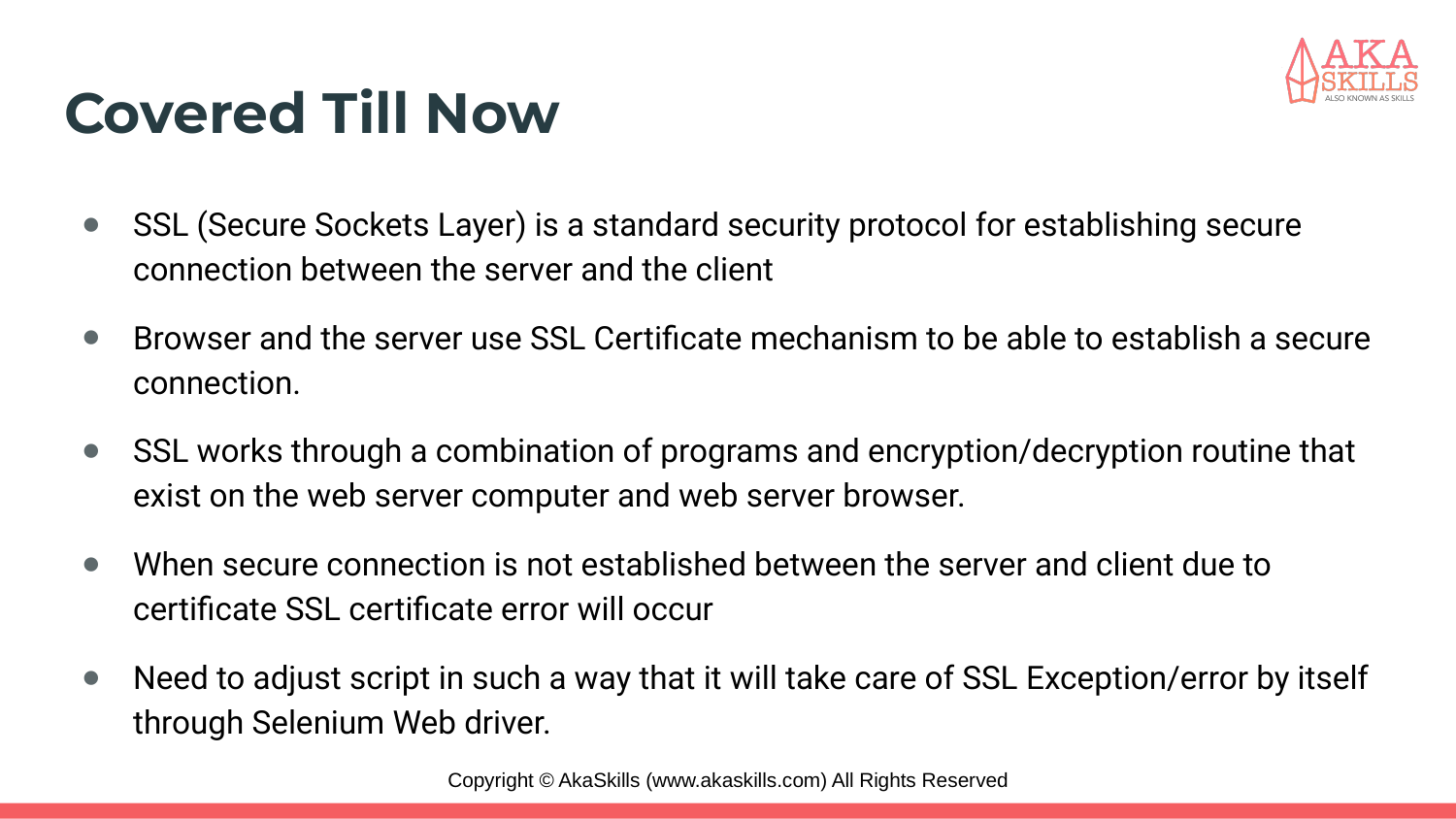

# Covered Till Now
SSL (Secure Sockets Layer) is a standard security protocol for establishing secure connection between the server and the client
Browser and the server use SSL Certificate mechanism to be able to establish a secure connection.
SSL works through a combination of programs and encryption/decryption routine that exist on the web server computer and web server browser.
When secure connection is not established between the server and client due to certificate SSL certificate error will occur
Need to adjust script in such a way that it will take care of SSL Exception/error by itself through Selenium Web driver.